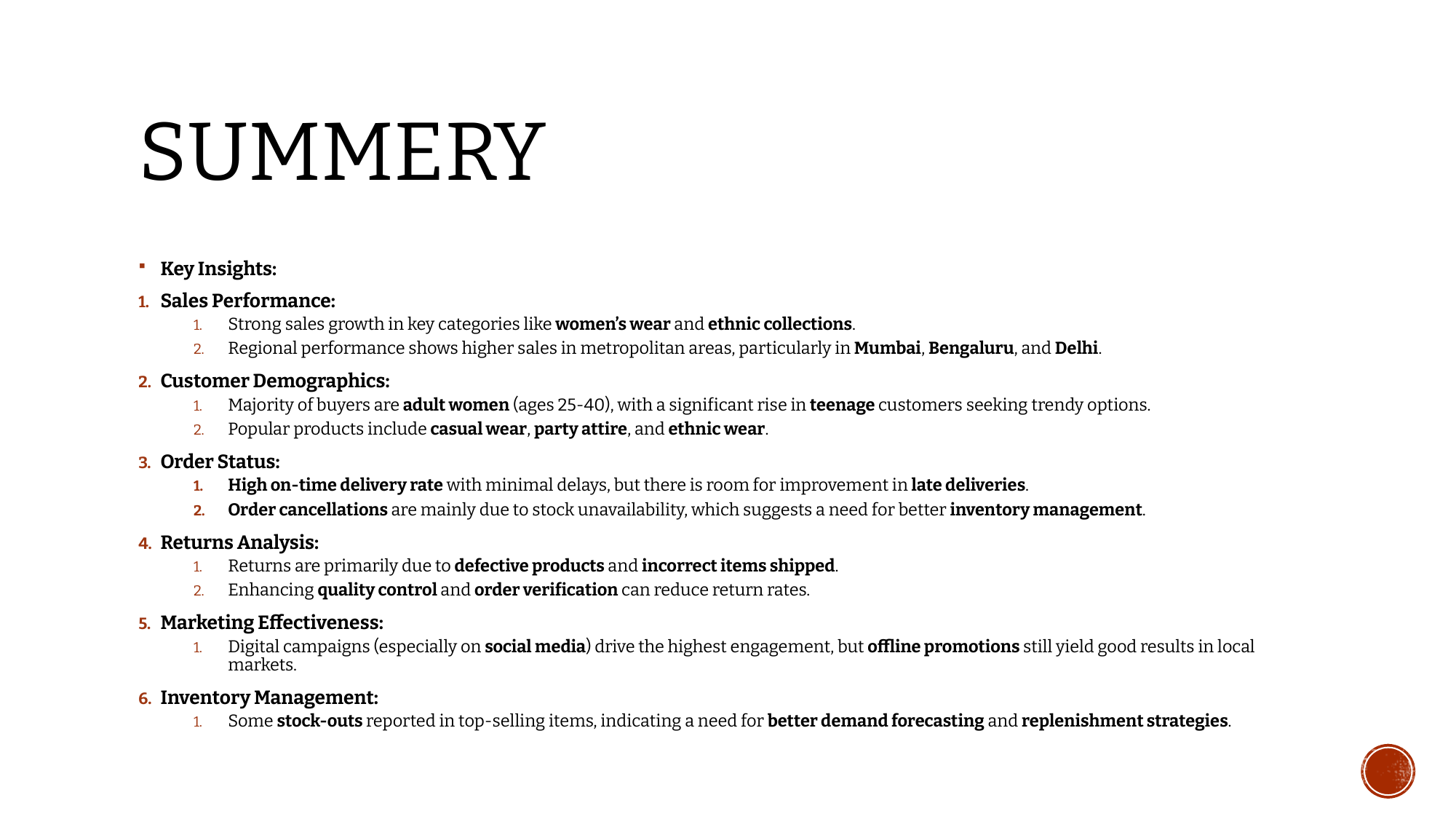

# summery
Key Insights:
Sales Performance:
Strong sales growth in key categories like women’s wear and ethnic collections.
Regional performance shows higher sales in metropolitan areas, particularly in Mumbai, Bengaluru, and Delhi.
Customer Demographics:
Majority of buyers are adult women (ages 25-40), with a significant rise in teenage customers seeking trendy options.
Popular products include casual wear, party attire, and ethnic wear.
Order Status:
High on-time delivery rate with minimal delays, but there is room for improvement in late deliveries.
Order cancellations are mainly due to stock unavailability, which suggests a need for better inventory management.
Returns Analysis:
Returns are primarily due to defective products and incorrect items shipped.
Enhancing quality control and order verification can reduce return rates.
Marketing Effectiveness:
Digital campaigns (especially on social media) drive the highest engagement, but offline promotions still yield good results in local markets.
Inventory Management:
Some stock-outs reported in top-selling items, indicating a need for better demand forecasting and replenishment strategies.